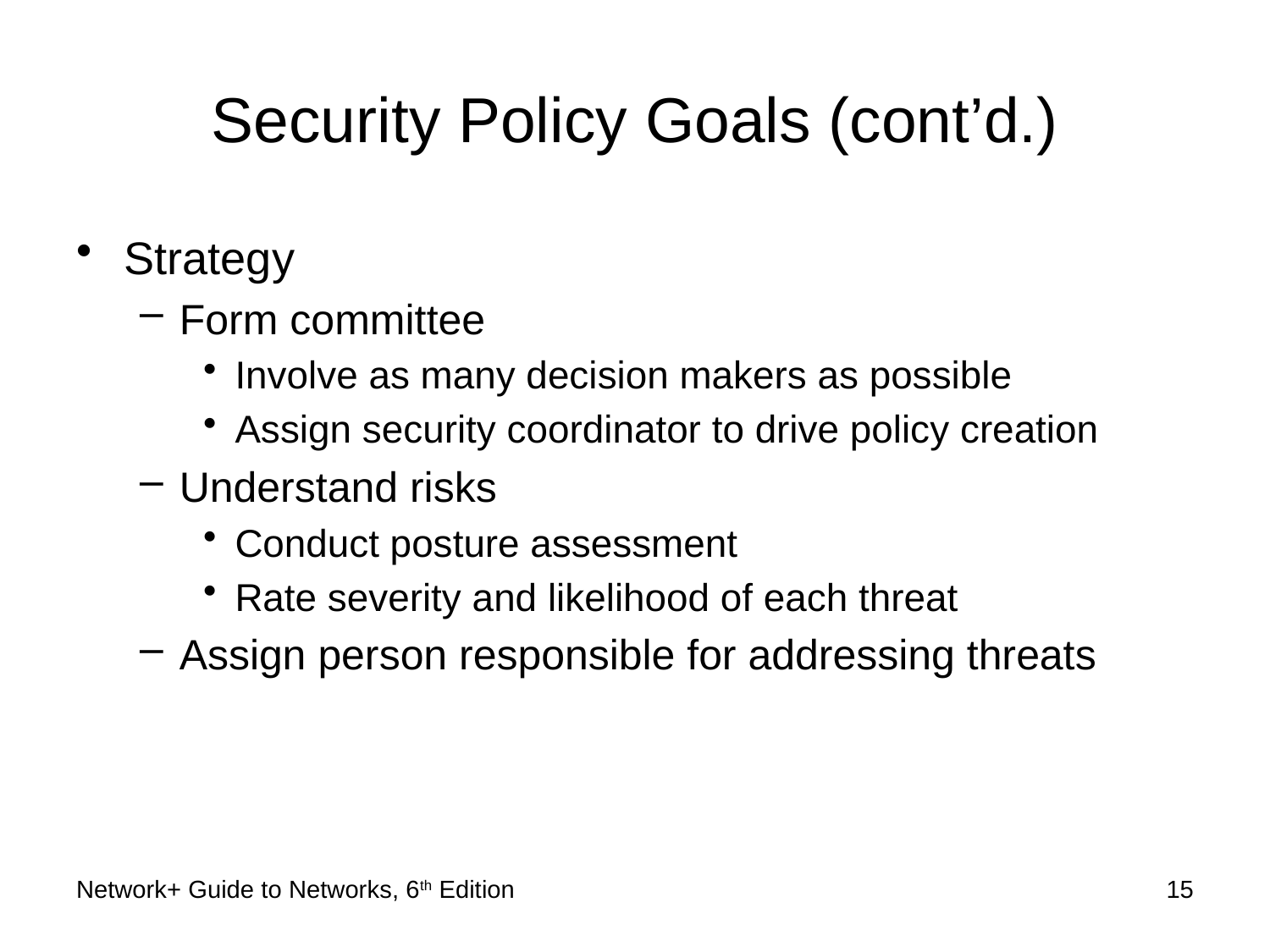

# Security Policy Goals (cont’d.)
Strategy
Form committee
Involve as many decision makers as possible
Assign security coordinator to drive policy creation
Understand risks
Conduct posture assessment
Rate severity and likelihood of each threat
Assign person responsible for addressing threats
Network+ Guide to Networks, 6th Edition
15